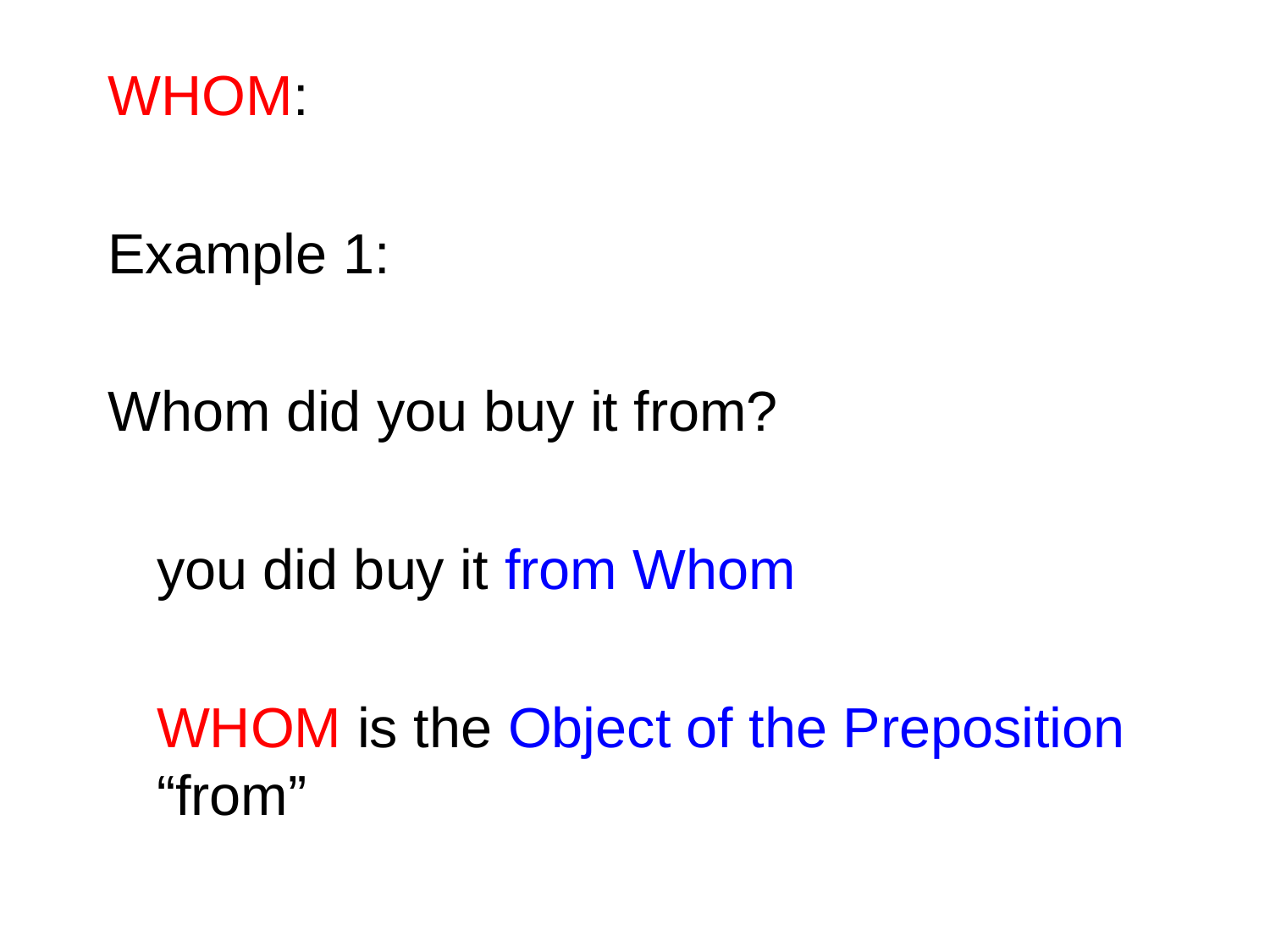

WHOM:

Example 1:

Whom did you buy it from?

you did buy it from Whom

WHOM is the Object of the Preposition “from”